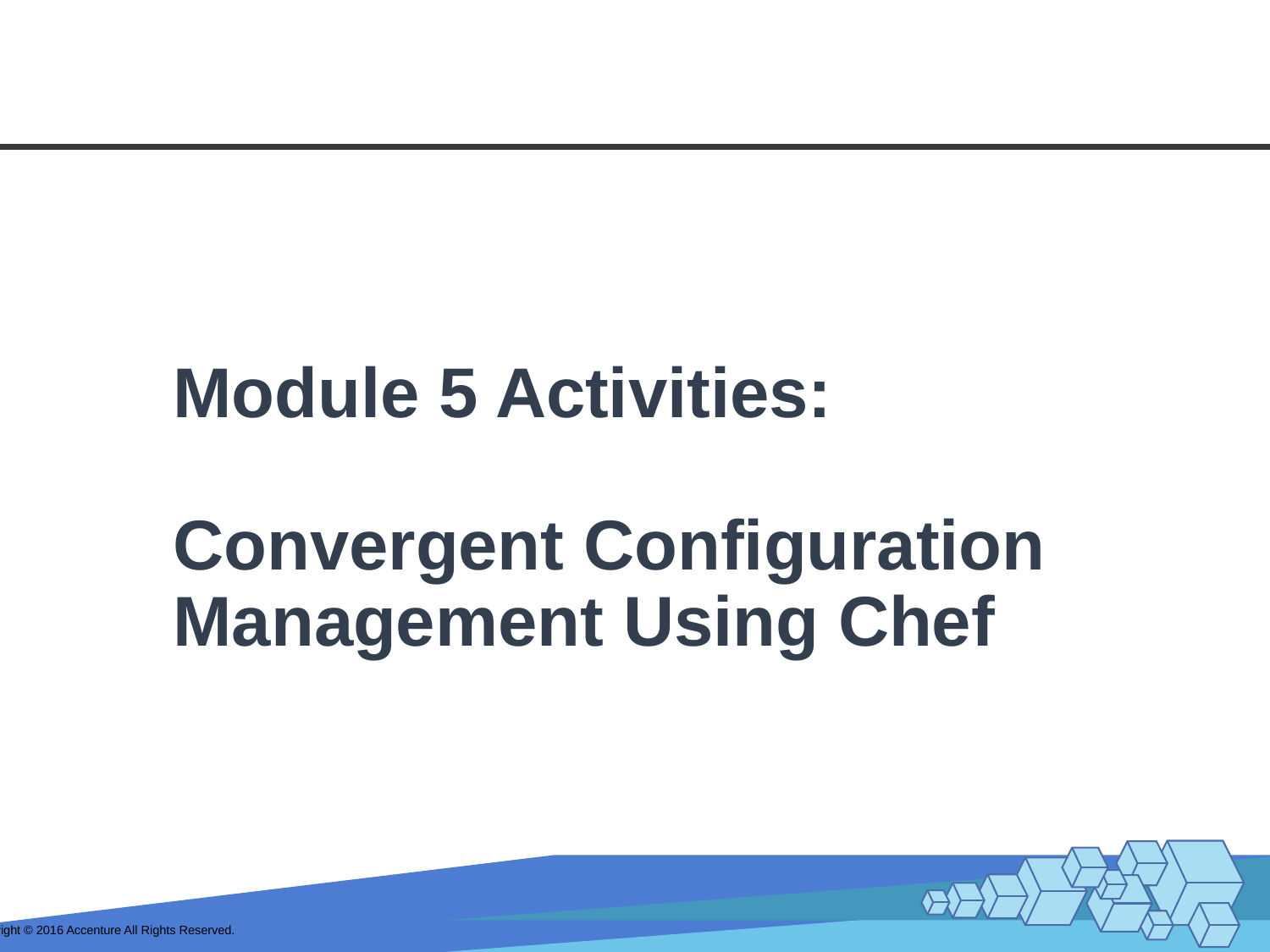

# Module 5 Activities: Convergent Configuration Management Using Chef